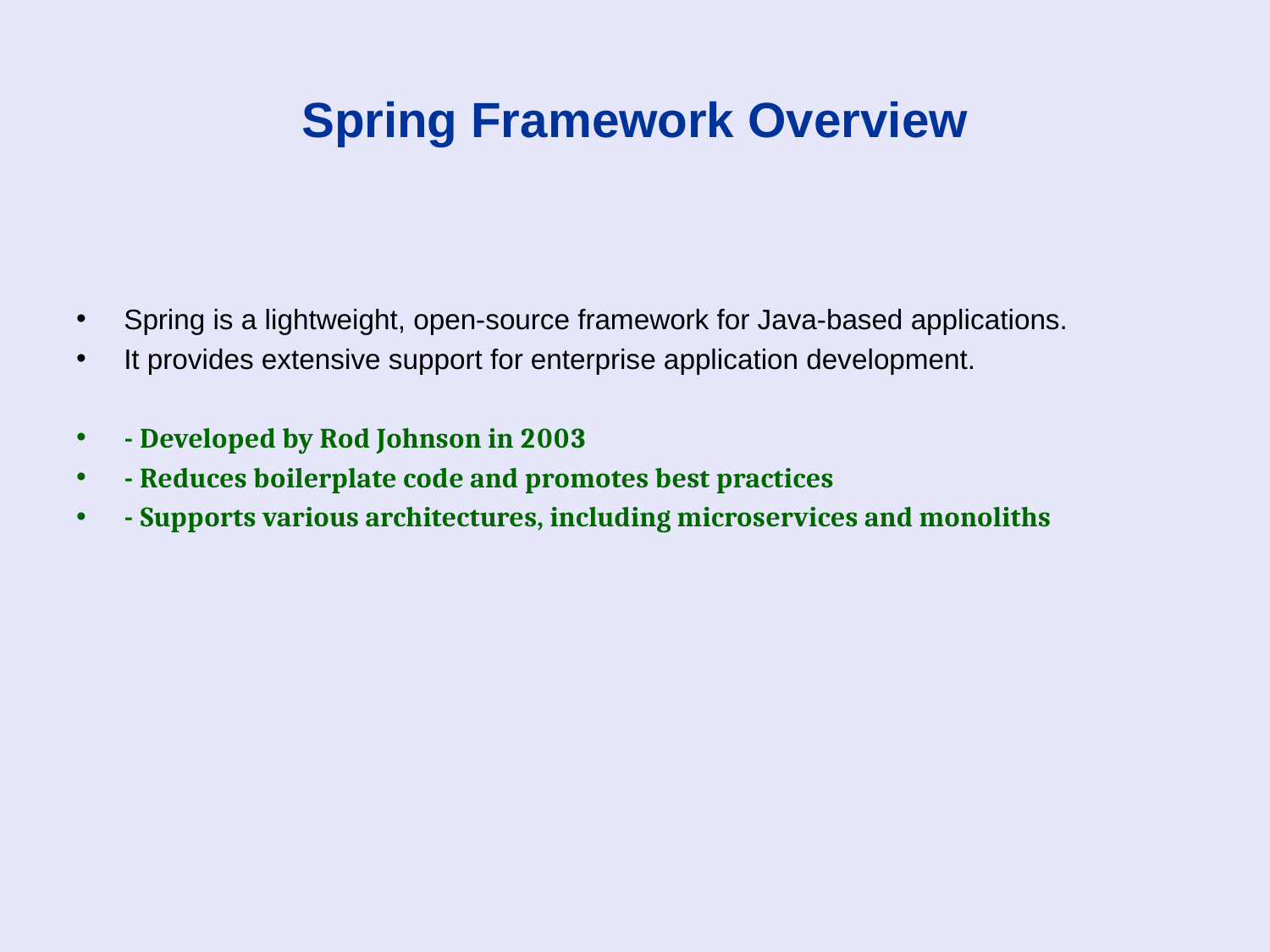

# Spring Framework Overview

Spring is a lightweight, open-source framework for Java-based applications.
It provides extensive support for enterprise application development.

- Developed by Rod Johnson in 2003
- Reduces boilerplate code and promotes best practices
- Supports various architectures, including microservices and monoliths